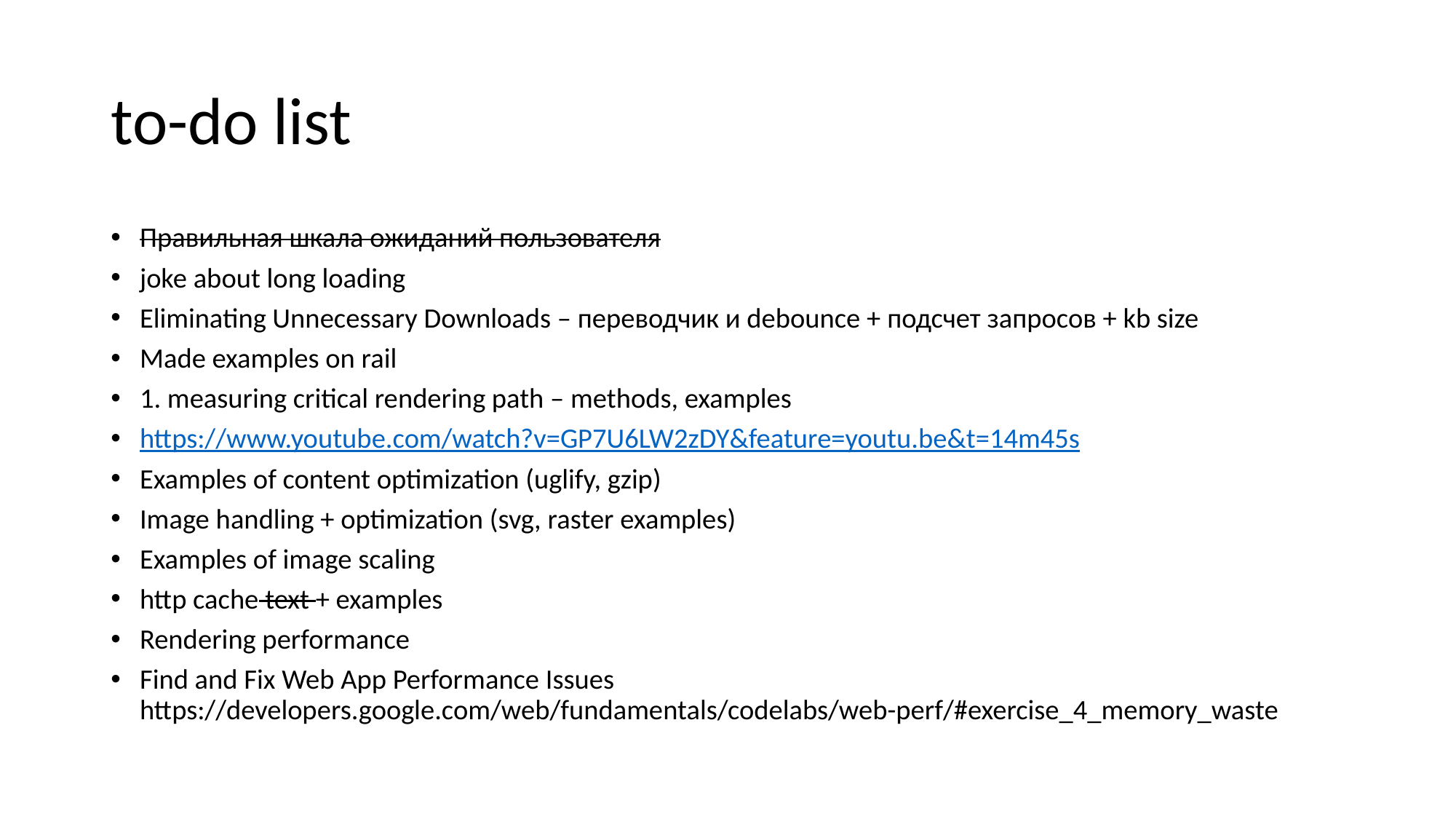

# to-do list
Правильная шкала ожиданий пользователя
joke about long loading
Eliminating Unnecessary Downloads – переводчик и debounce + подсчет запросов + kb size
Made examples on rail
1. measuring critical rendering path – methods, examples
https://www.youtube.com/watch?v=GP7U6LW2zDY&feature=youtu.be&t=14m45s
Examples of content optimization (uglify, gzip)
Image handling + optimization (svg, raster examples)
Examples of image scaling
http cache text + examples
Rendering performance
Find and Fix Web App Performance Issues https://developers.google.com/web/fundamentals/codelabs/web-perf/#exercise_4_memory_waste